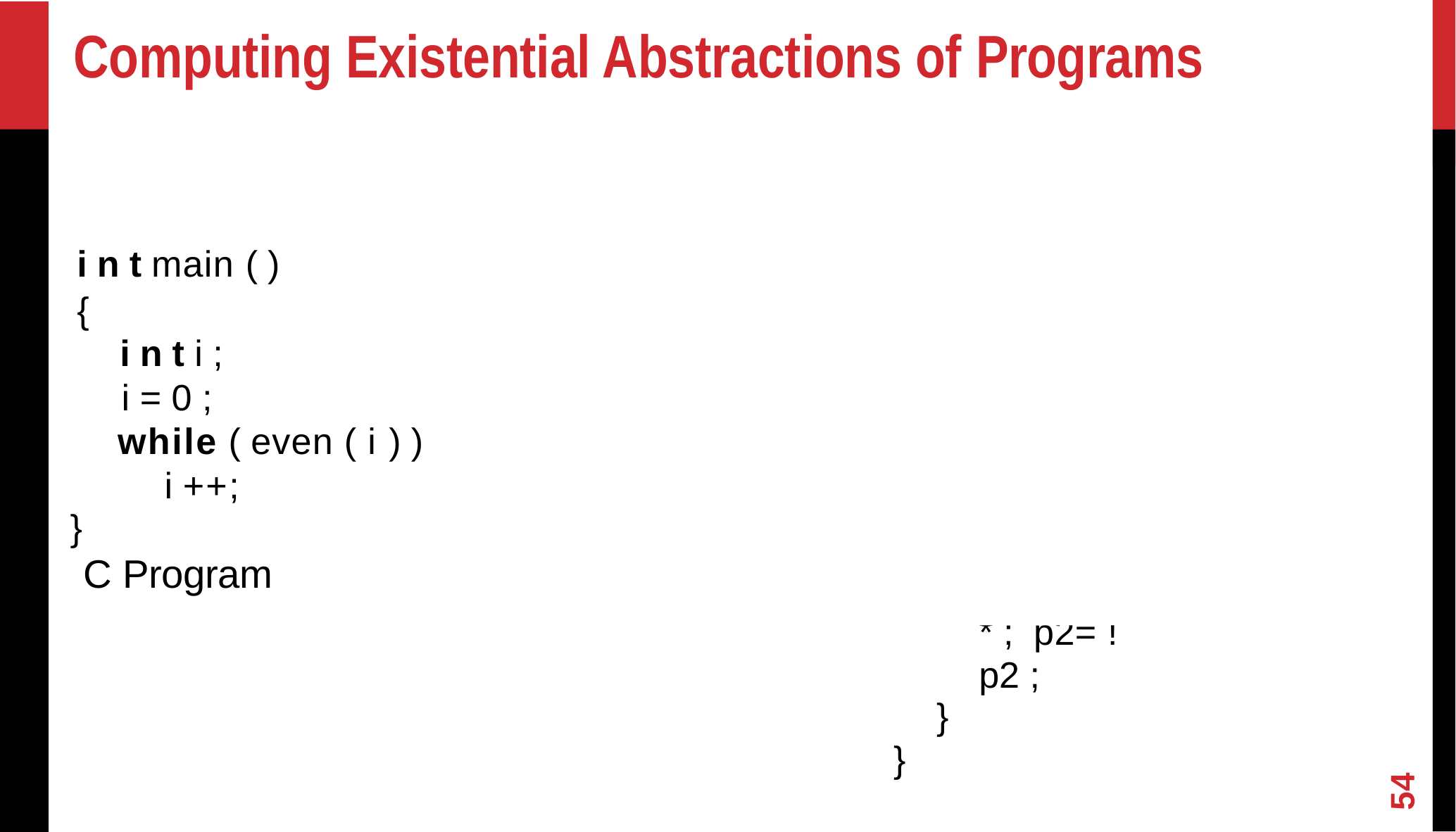

# Computing Existential Abstractions of Programs

void main ( ) {
bool p1 , p2 ;

p1=TRUE ;  p2=TRUE ;

while ( p2 ) {
p1= p1 ? FALSE : * ;  p2= !p2 ;
}
}
i n t main ( )
{
i n t i ;
i = 0 ;
while ( even ( i ) )
	i ++;
}
C Program
54